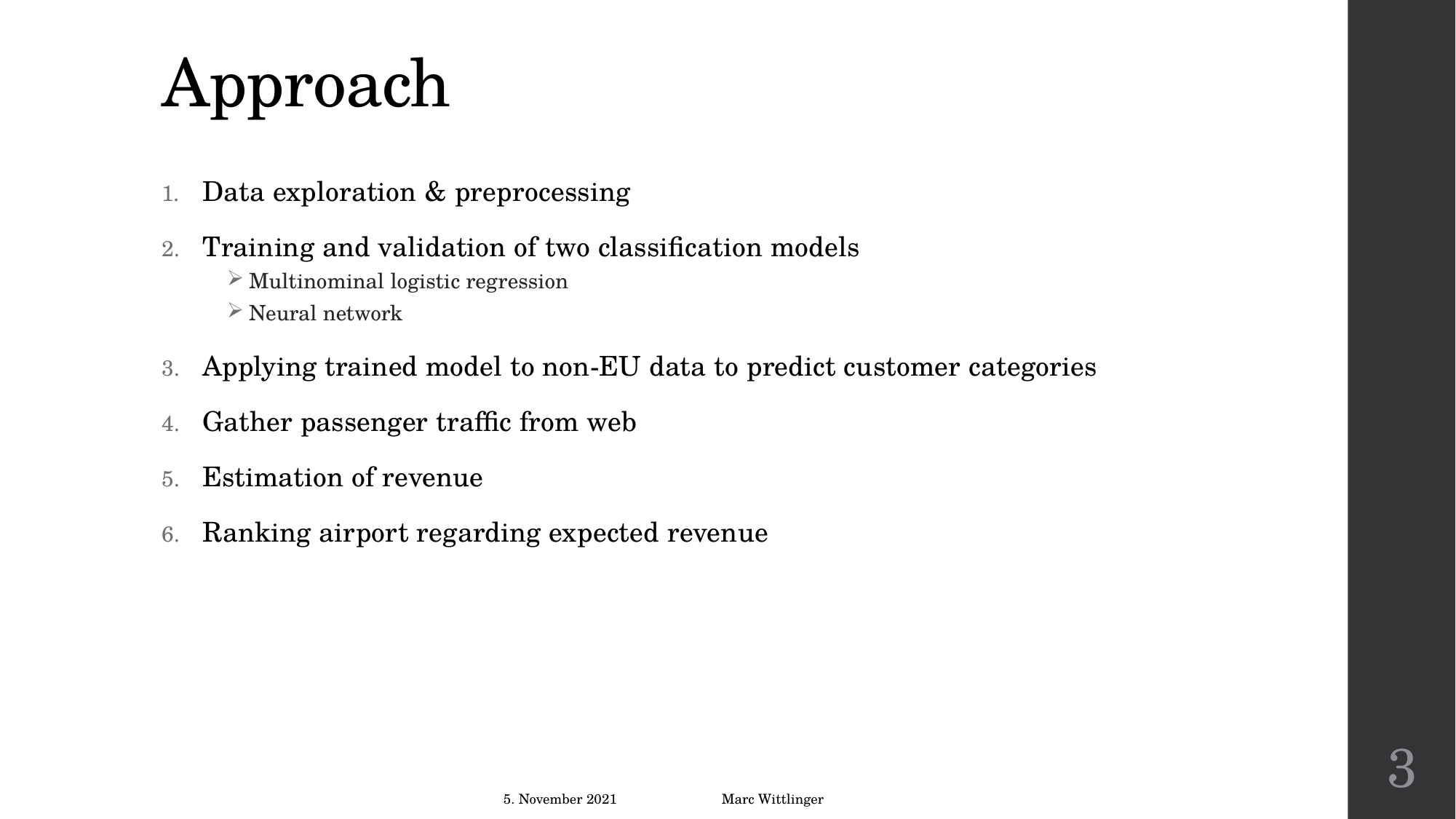

# Approach
Data exploration & preprocessing
Training and validation of two classification models
Multinominal logistic regression
Neural network
Applying trained model to non-EU data to predict customer categories
Gather passenger traffic from web
Estimation of revenue
Ranking airport regarding expected revenue
3